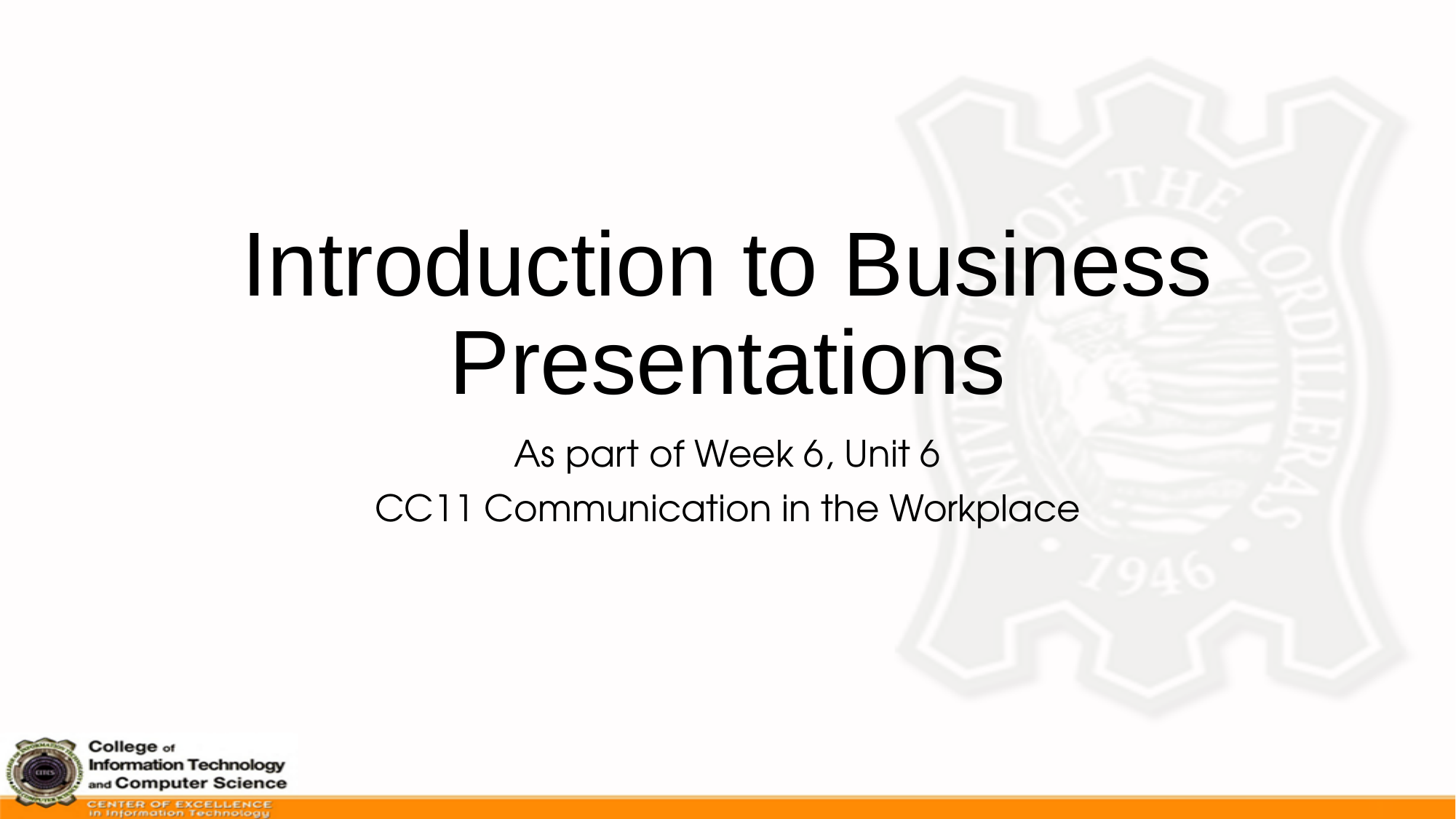

# Introduction to Business Presentations
As part of Week 6, Unit 6
CC11 Communication in the Workplace